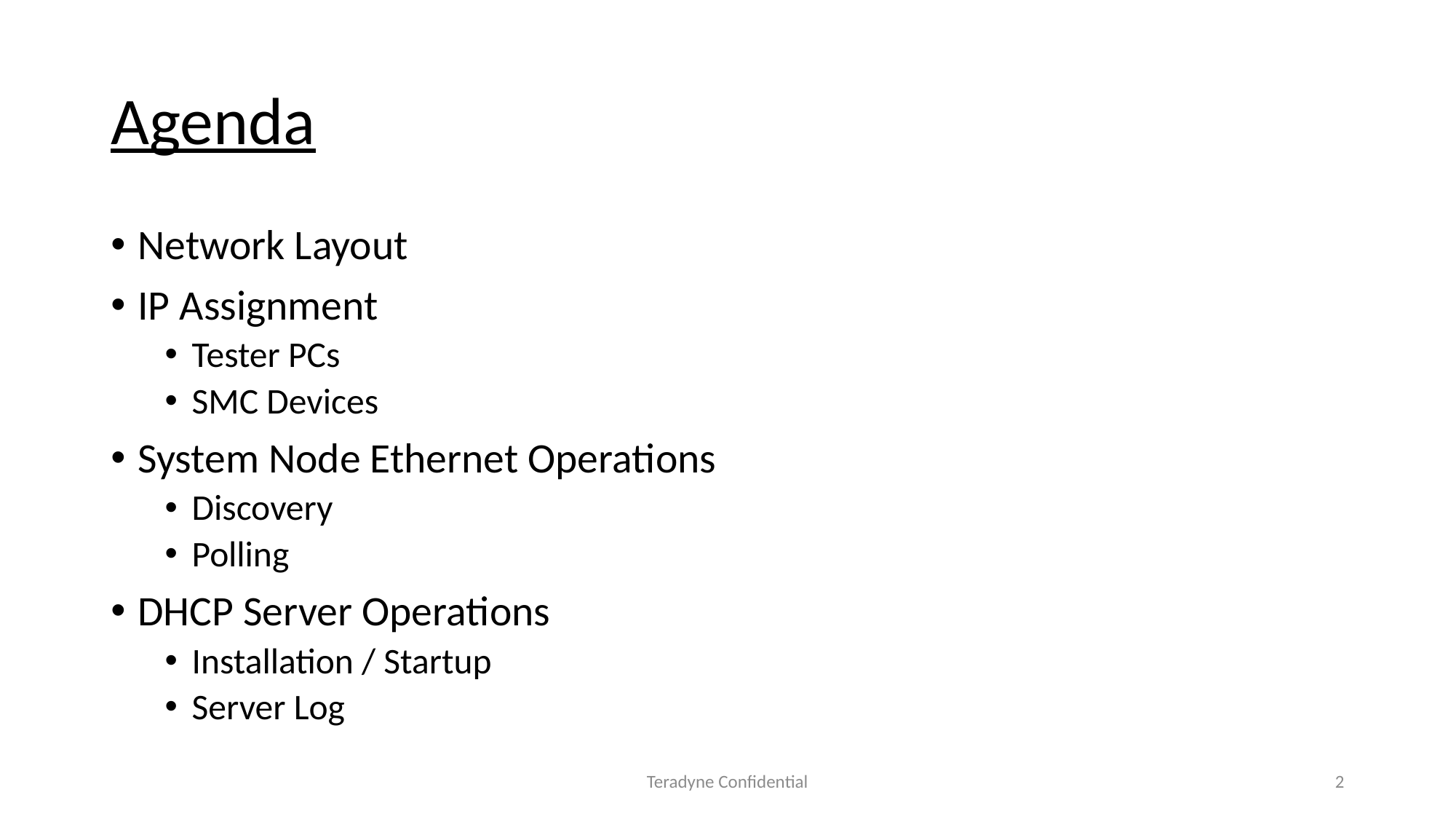

# Agenda
Network Layout
IP Assignment
Tester PCs
SMC Devices
System Node Ethernet Operations
Discovery
Polling
DHCP Server Operations
Installation / Startup
Server Log
Teradyne Confidential
2